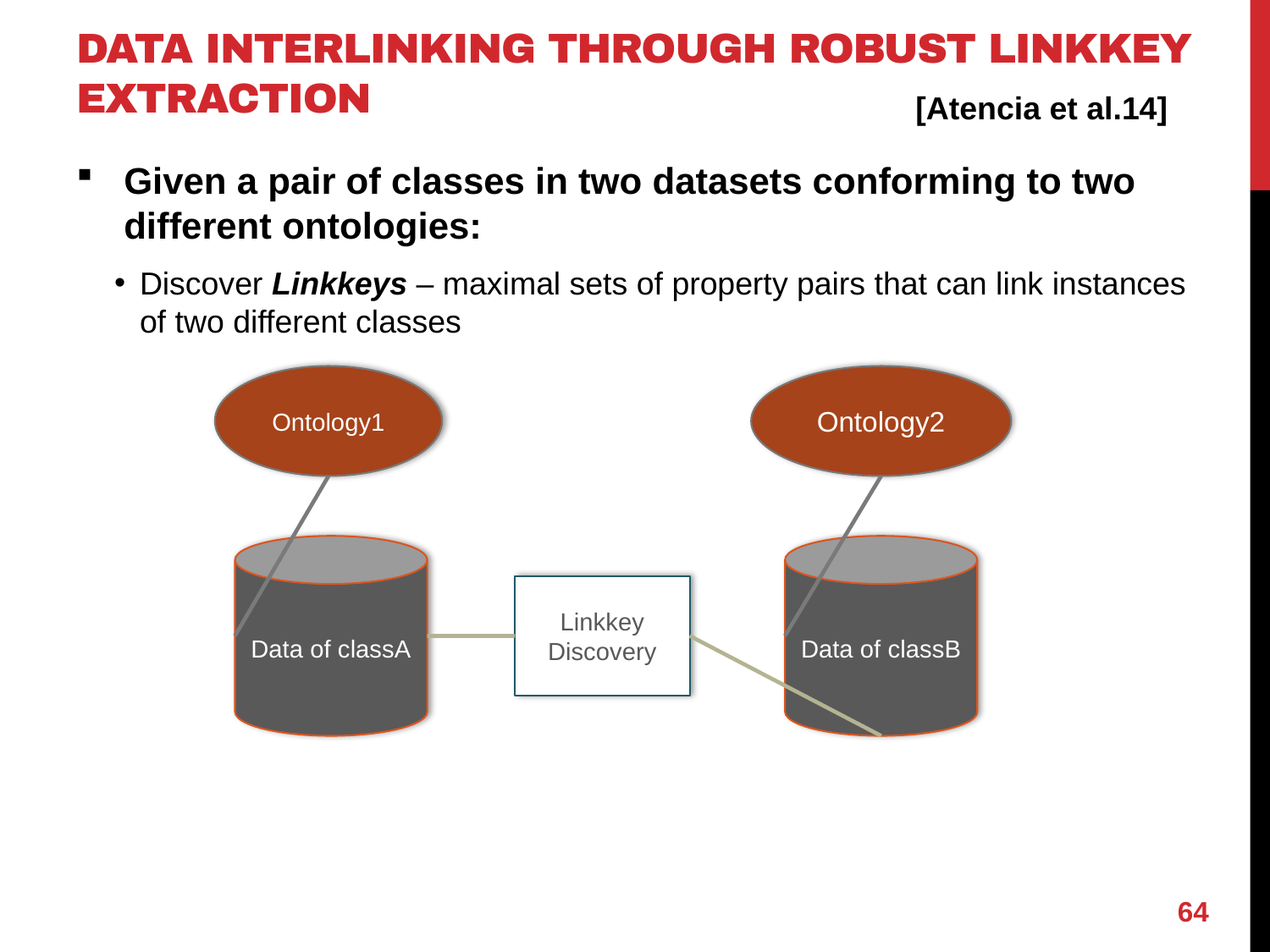

# Data interlinking through robust Linkkey extraction
[Atencia et al.14]
Given a pair of classes in two datasets conforming to two different ontologies:
Discover Linkkeys – maximal sets of property pairs that can link instances of two different classes

Ontology1
Ontology2
Data of classA
Data of classB
Linkkey
Discovery
64